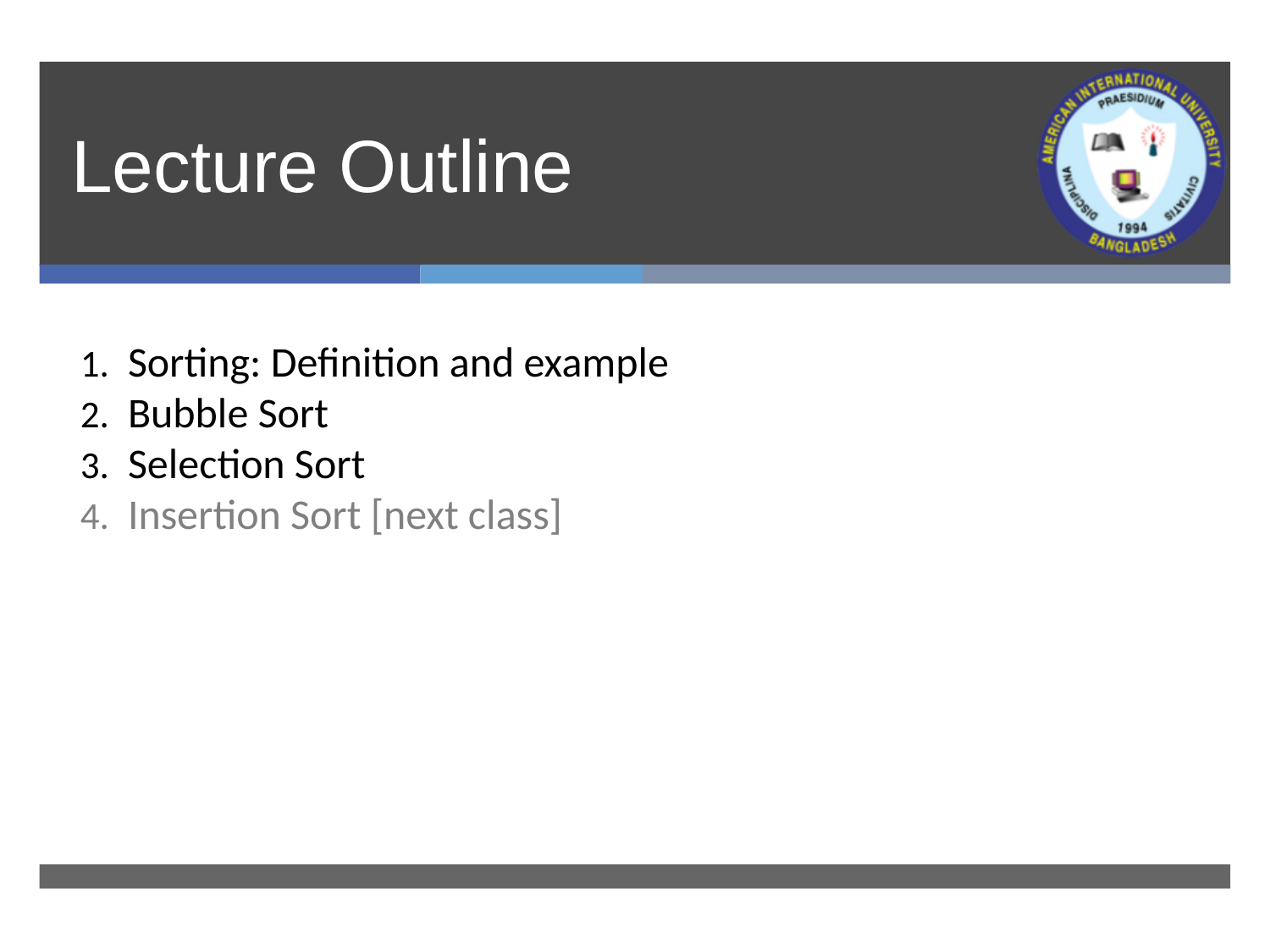

# Lecture Outline
Sorting: Definition and example
Bubble Sort
Selection Sort
Insertion Sort [next class]